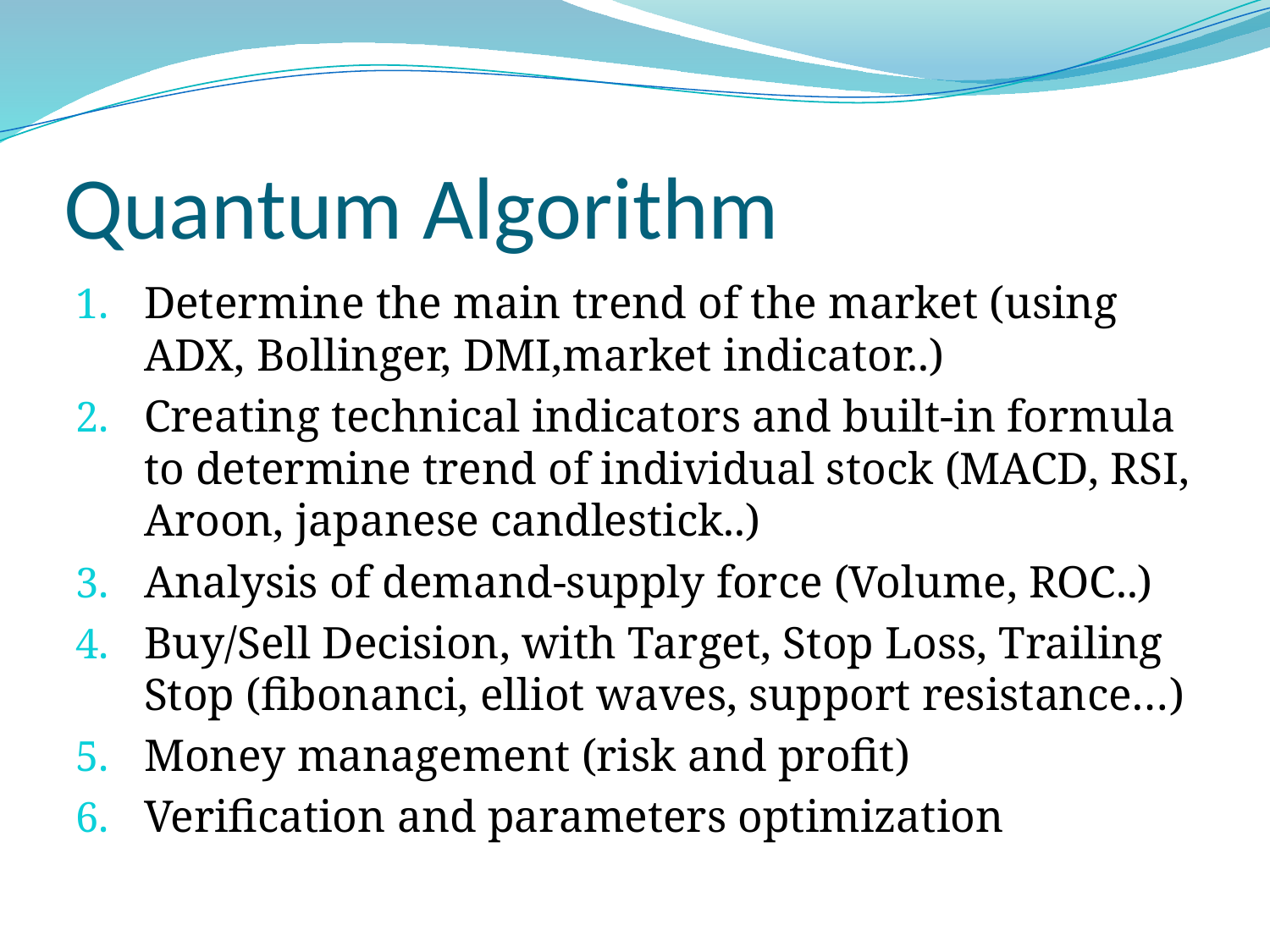

# Quantum Algorithm
Determine the main trend of the market (using ADX, Bollinger, DMI,market indicator..)
Creating technical indicators and built-in formula to determine trend of individual stock (MACD, RSI, Aroon, japanese candlestick..)
Analysis of demand-supply force (Volume, ROC..)
Buy/Sell Decision, with Target, Stop Loss, Trailing Stop (fibonanci, elliot waves, support resistance…)
Money management (risk and profit)
Verification and parameters optimization